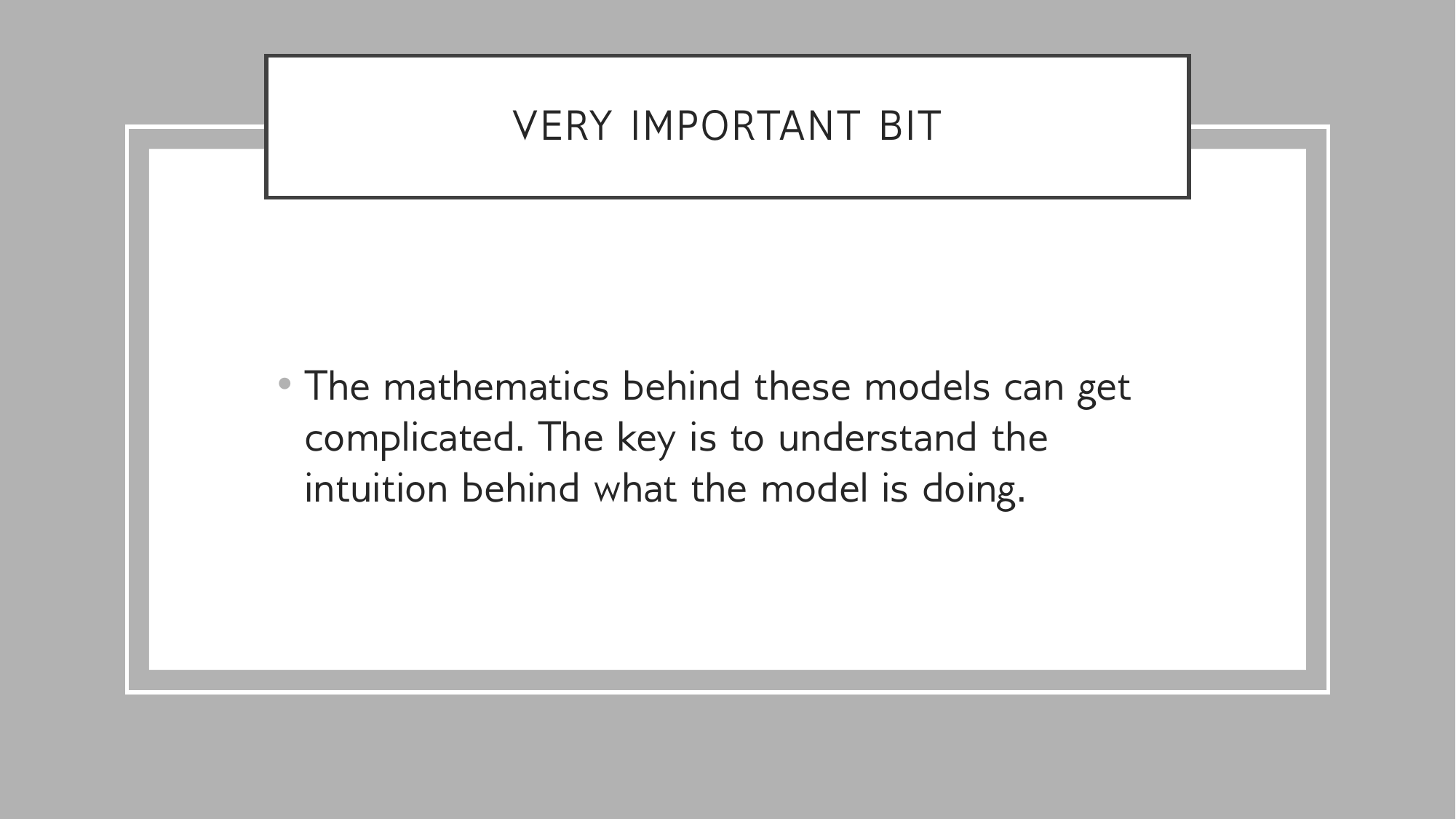

# Very important BIT

The mathematics behind these models can get complicated. The key is to understand the intuition behind what the model is doing.